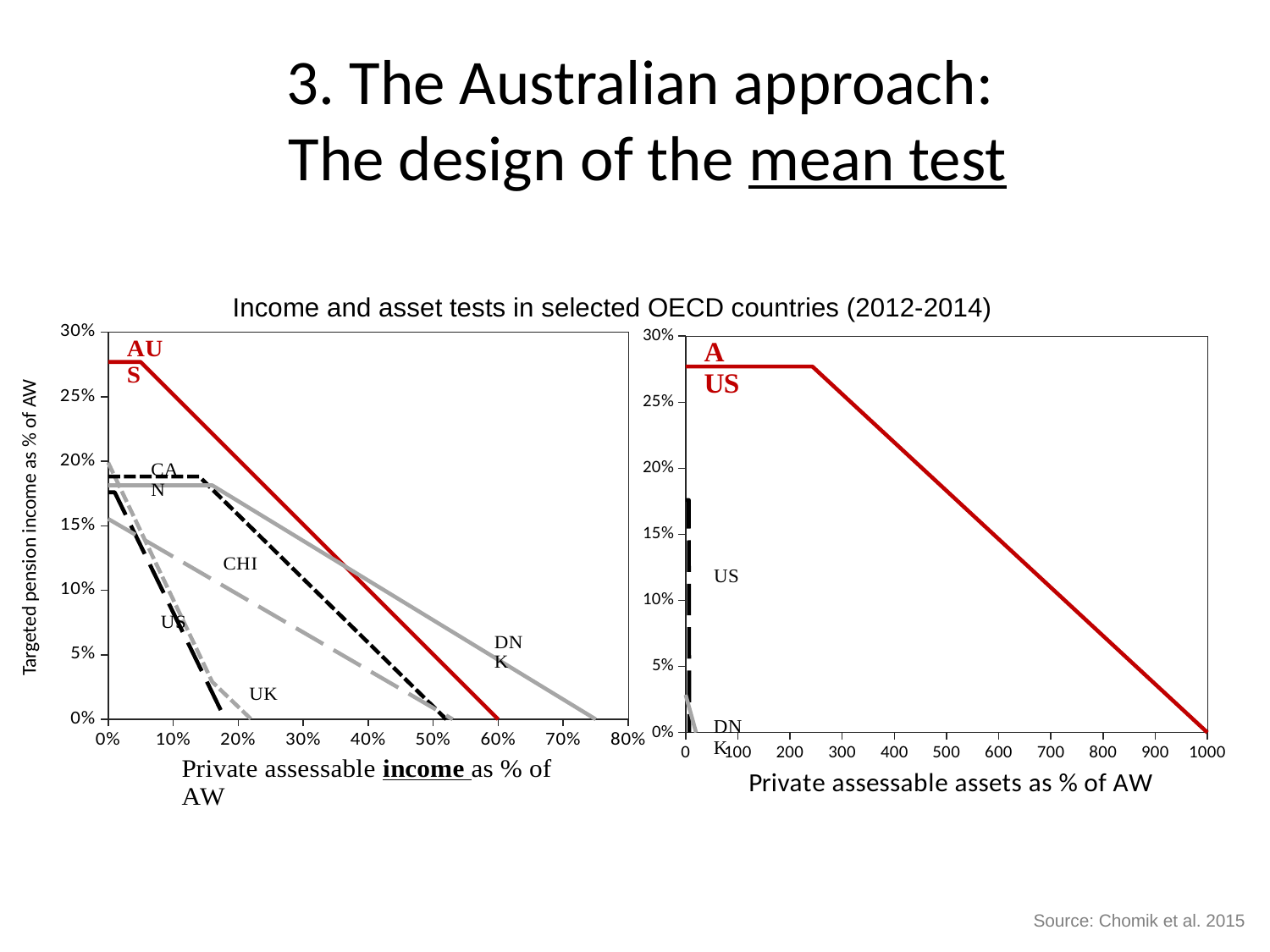

# 3. The Australian approach: The design of the mean test
Income and asset tests in selected OECD countries (2012-2014)

### Chart

| Category | DNK | KOR | CHI* | CAN GUARANTEE | UK | US | AUS |
|---|---|---|---|---|---|---|---|

### Chart

| Category | DNK | KOR | US | AUS |  |  |  |
|---|---|---|---|---|---|---|---|
Targeted pension income as % of AW
Source: Chomik et al. 2015